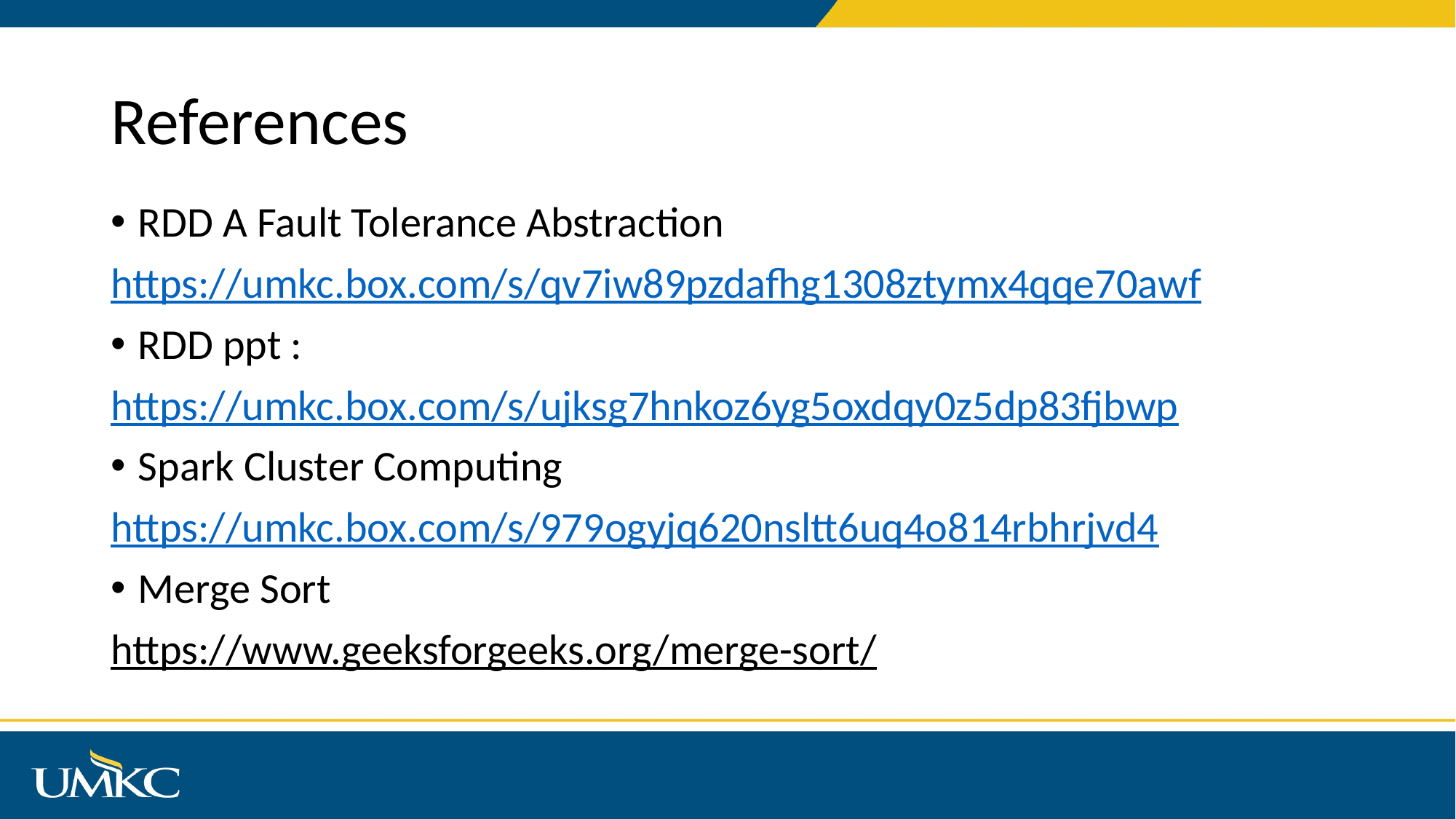

# References
RDD A Fault Tolerance Abstraction
https://umkc.box.com/s/qv7iw89pzdafhg1308ztymx4qqe70awf
RDD ppt :
https://umkc.box.com/s/ujksg7hnkoz6yg5oxdqy0z5dp83fjbwp
Spark Cluster Computing
https://umkc.box.com/s/979ogyjq620nsltt6uq4o814rbhrjvd4
Merge Sort
https://www.geeksforgeeks.org/merge-sort/